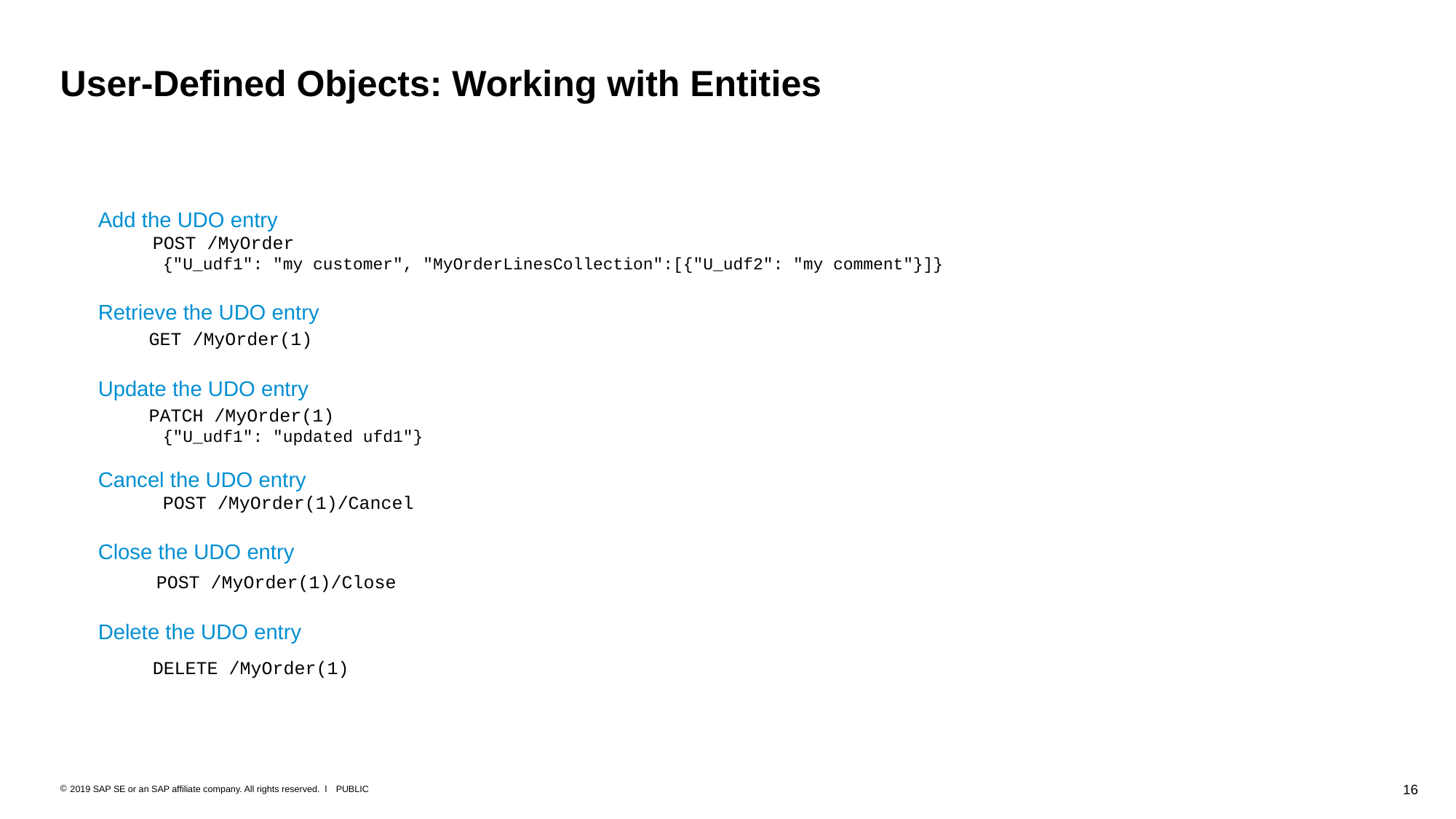

# User-Defined Objects: Working with Entities
Add the UDO entry
     POST /MyOrder
{"U_udf1": "my customer", "MyOrderLinesCollection":[{"U_udf2": "my comment"}]}

Retrieve the UDO entry
    GET /MyOrder(1)

Update the UDO entry
    PATCH /MyOrder(1)
{"U_udf1": "updated ufd1"}

Cancel the UDO entry
POST /MyOrder(1)/Cancel

Close the UDO entry
    POST /MyOrder(1)/Close

Delete the UDO entry
   DELETE /MyOrder(1)